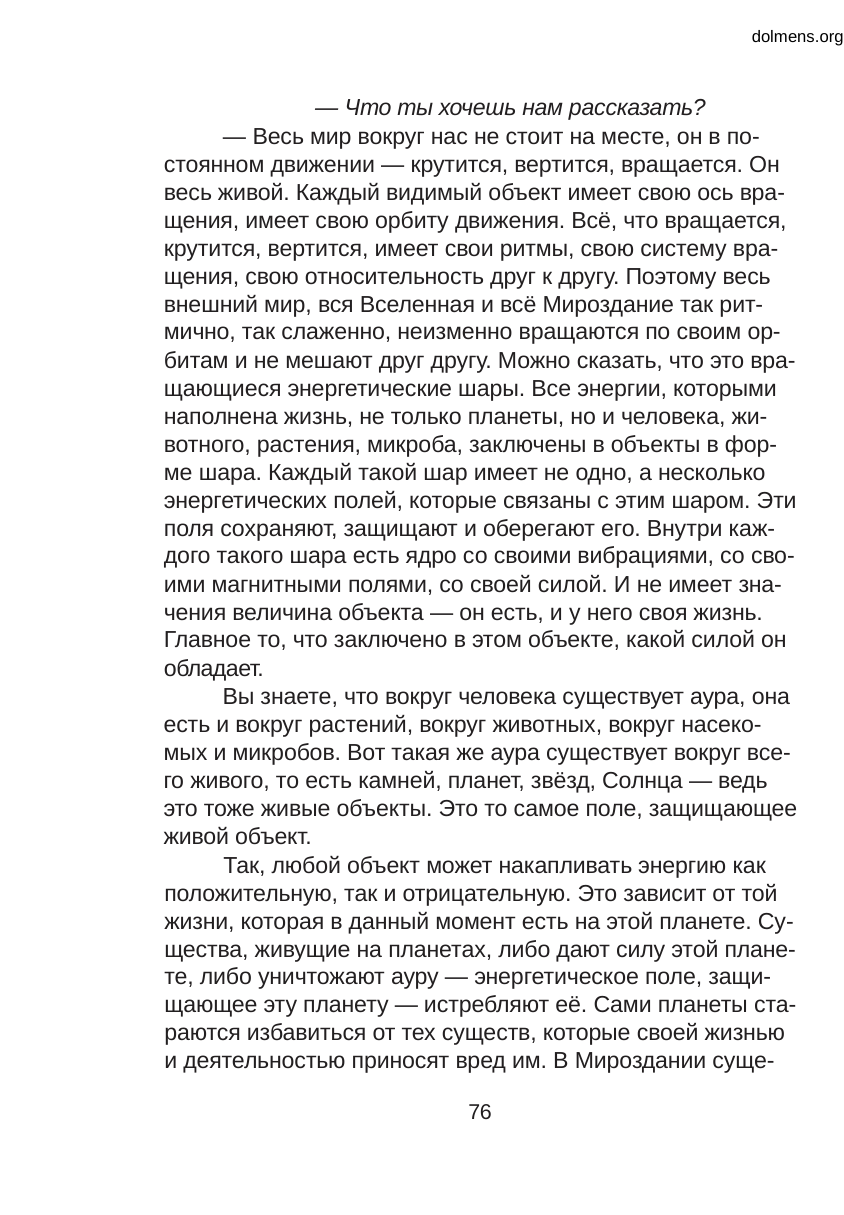

dolmens.org

— Что ты хочешь нам рассказать?

— Весь мир вокруг нас не стоит на месте, он в по-
стоянном движении — крутится, вертится, вращается. Он
весь живой. Каждый видимый объект имеет свою ось вра-
щения, имеет свою орбиту движения. Всё, что вращается,
крутится, вертится, имеет свои ритмы, свою систему вра-
щения, свою относительность друг к другу. Поэтому весь
внешний мир, вся Вселенная и всё Мироздание так рит-
мично, так слаженно, неизменно вращаются по своим ор-
битам и не мешают друг другу. Можно сказать, что это вра-
щающиеся энергетические шары. Все энергии, которыми
наполнена жизнь, не только планеты, но и человека, жи-
вотного, растения, микроба, заключены в объекты в фор-
ме шара. Каждый такой шар имеет не одно, а несколько
энергетических полей, которые связаны с этим шаром. Эти
поля сохраняют, защищают и оберегают его. Внутри каж-
дого такого шара есть ядро со своими вибрациями, со сво-
ими магнитными полями, со своей силой. И не имеет зна-
чения величина объекта — он есть, и у него своя жизнь.
Главное то, что заключено в этом объекте, какой силой он
обладает.

Вы знаете, что вокруг человека существует аура, она
есть и вокруг растений, вокруг животных, вокруг насеко-
мых и микробов. Вот такая же аура существует вокруг все-
го живого, то есть камней, планет, звёзд, Солнца — ведь
это тоже живые объекты. Это то самое поле, защищающее
живой объект.

Так, любой объект может накапливать энергию как
положительную, так и отрицательную. Это зависит от той
жизни, которая в данный момент есть на этой планете. Су-
щества, живущие на планетах, либо дают силу этой плане-
те, либо уничтожают ауру — энергетическое поле, защи-
щающее эту планету — истребляют её. Сами планеты ста-
раются избавиться от тех существ, которые своей жизнью
и деятельностью приносят вред им. В Мироздании суще-

76